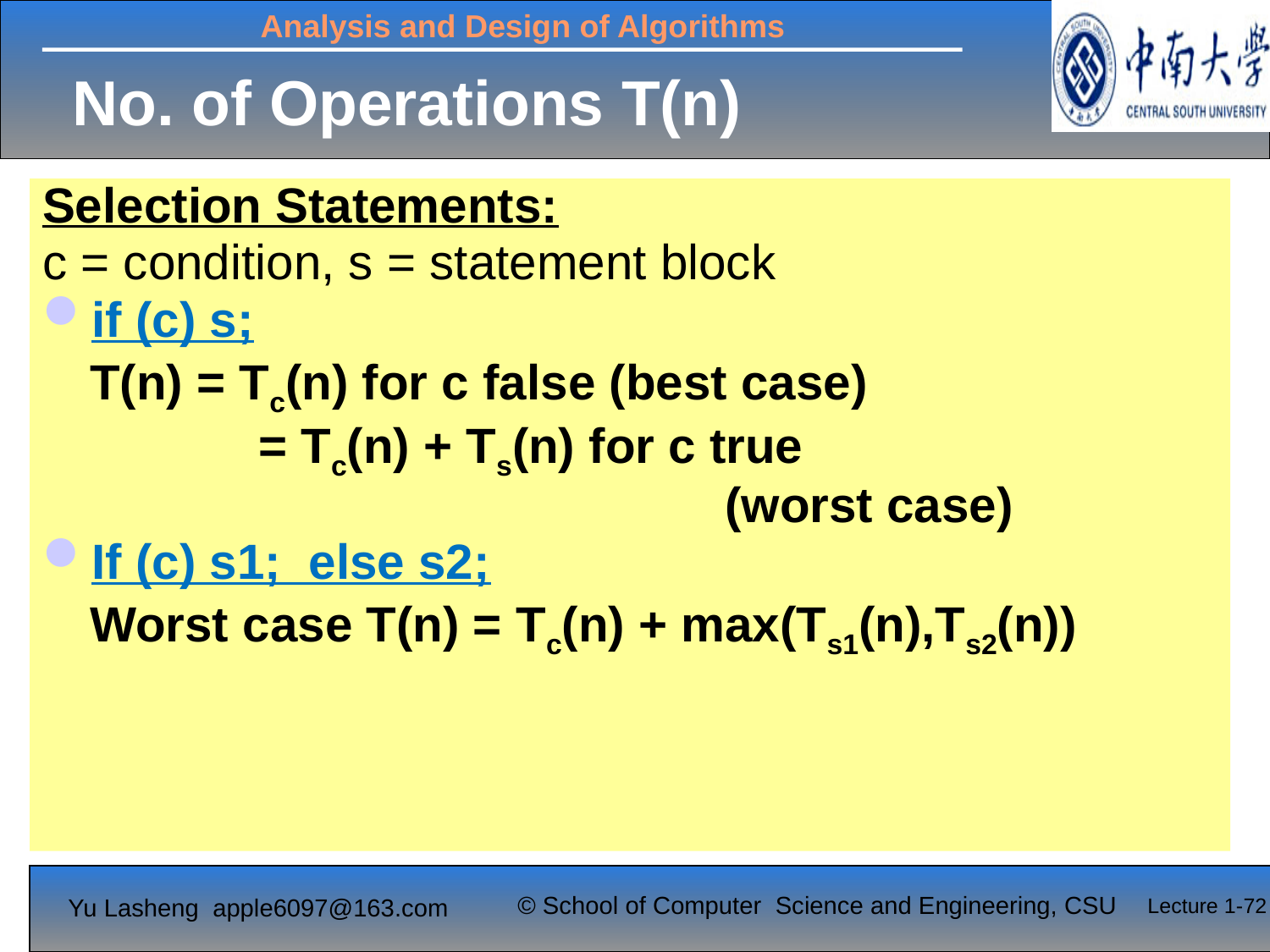

# No. of Operations T(n)
Selection Statements:
c = condition, s = statement block
if (c) s;
	T(n) = Tc(n) for c false (best case)
		   = Tc(n) + Ts(n) for c true
						(worst case)
If (c) s1;  else s2;
	Worst case T(n) = Tc(n) + max(Ts1(n),Ts2(n))

Lecture 1-72